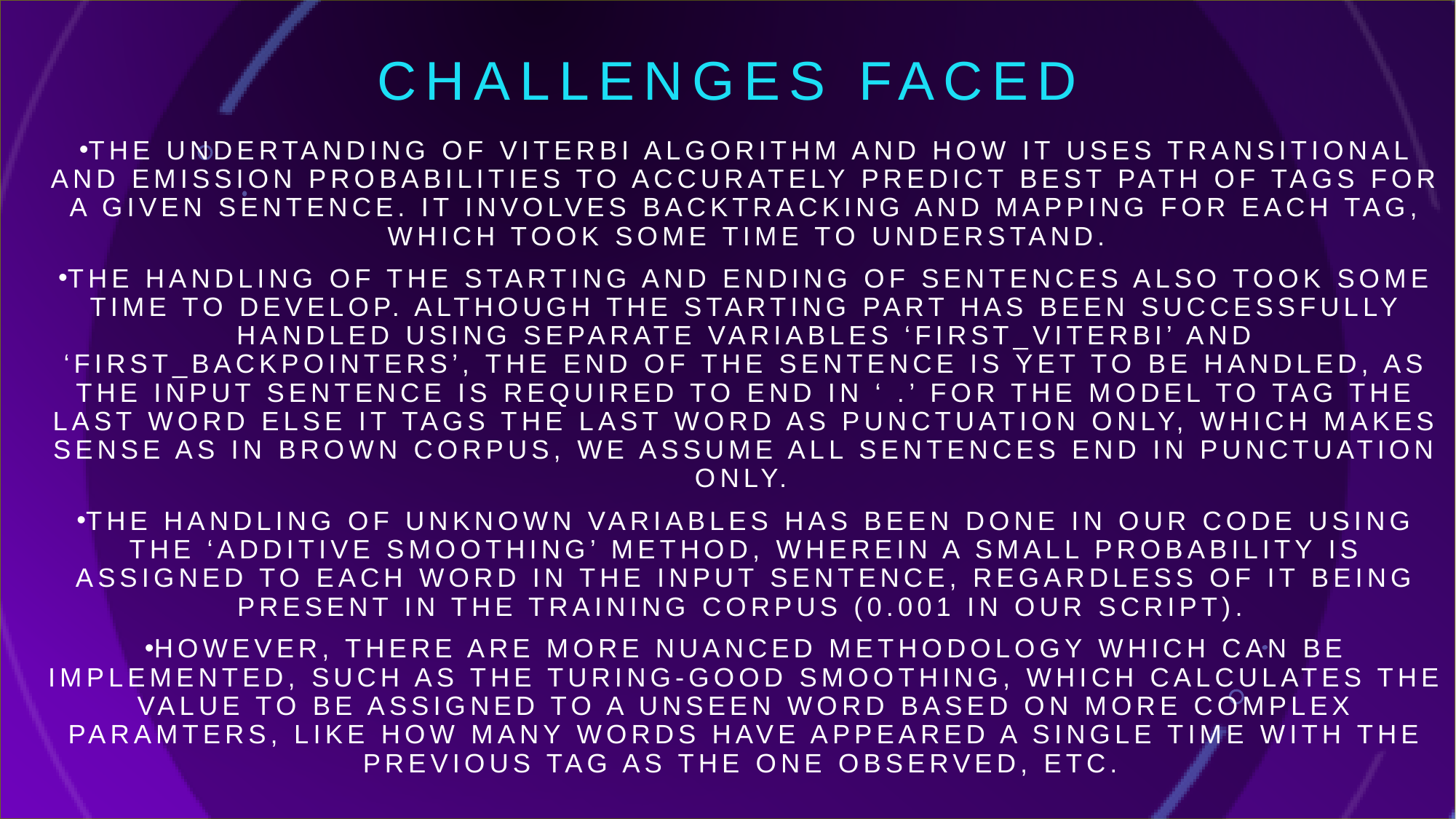

# CHALLENGES FACED
The undertanding of viterbi algorithm and how it uses transitional and emission probabilities to accurately predict best path of tags for a given sentence. It involves backtracking and mapping for each tag, which took some time to understand.
The handling of the starting and ending of sentences also took some time to develop. Although the starting part has been successfully handled using separate variables ‘first_viterbi’ and ‘first_backpointers’, the end of the sentence is yet to be handled, as the input sentence is required to end in ‘ .’ for the model to tag the last word else it tags the last word as punctuation only, which makes sense as in brown corpus, we assume all sentences end in punctuation only.
The handling of unknown variables has been done in our code using the ‘additive smoothing’ method, wherein a small probability is assigned to each word in the input sentence, regardless of it being present in the training corpus (0.001 in our script).
However, there are more nuanced methodology which can be implemented, such as the turing-good smoothing, which calculates the value to be assigned to a unseen word based on more complex paramters, like how many words have appeared a single time with the previous tag as the one observed, etc.